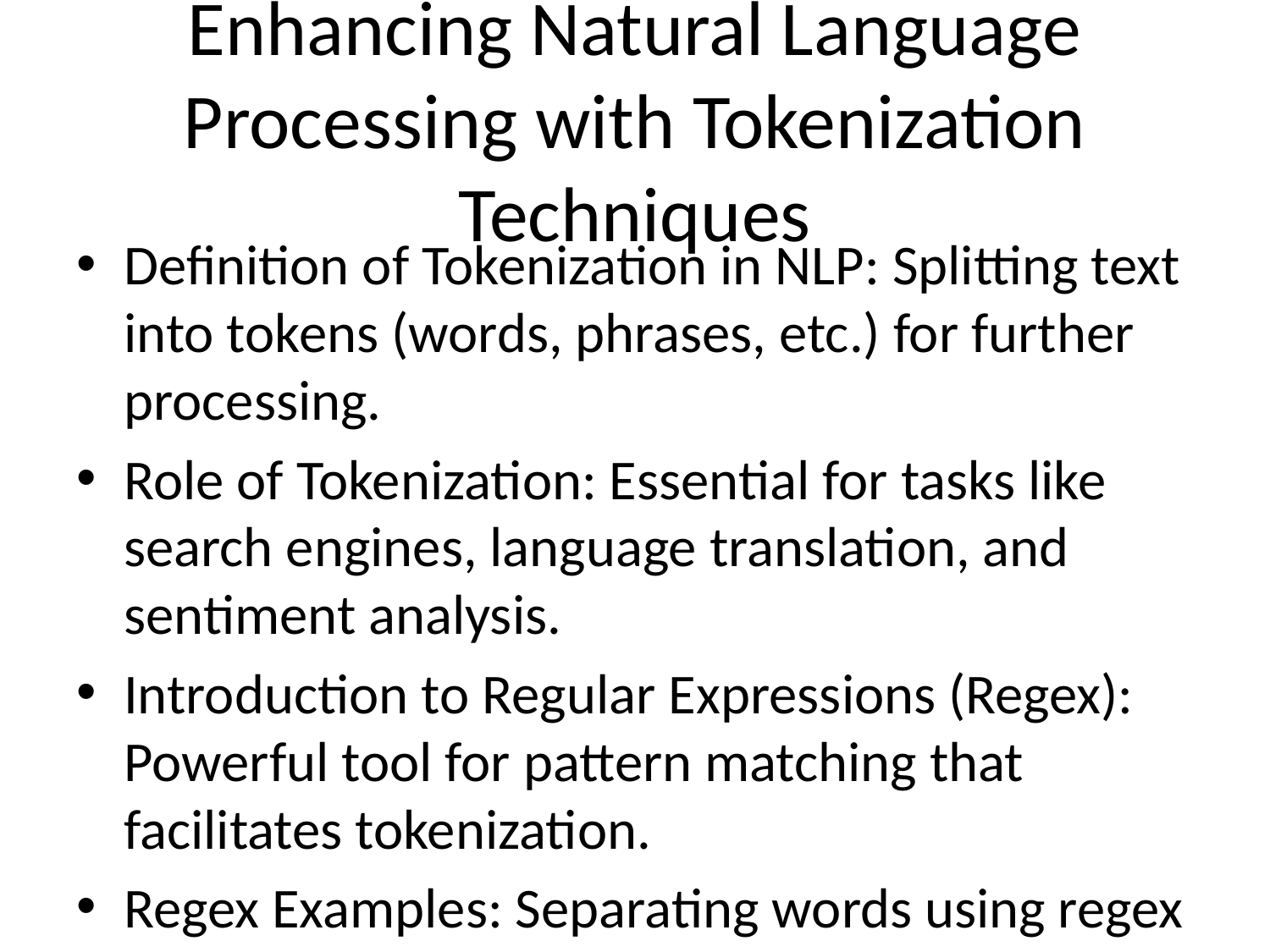

# Enhancing Natural Language Processing with Tokenization Techniques
Definition of Tokenization in NLP: Splitting text into tokens (words, phrases, etc.) for further processing.
Role of Tokenization: Essential for tasks like search engines, language translation, and sentiment analysis.
Introduction to Regular Expressions (Regex): Powerful tool for pattern matching that facilitates tokenization.
Regex Examples: Separating words using regex pattern - s.split('\\W+') # -> ['text', 'is', 'tokenized']
Text Normalization: Standardizing text into a consistent format for preprocessing.
Connecting Tokenization & Normalization: How tokenization leads to lemmatization and edit distance computations.
Role of Edit Distance: Measures how different two strings are, critical for tasks like error correction.
Real-World Relevance: Discussion of tokenization in everyday NLP applications like chatbots.